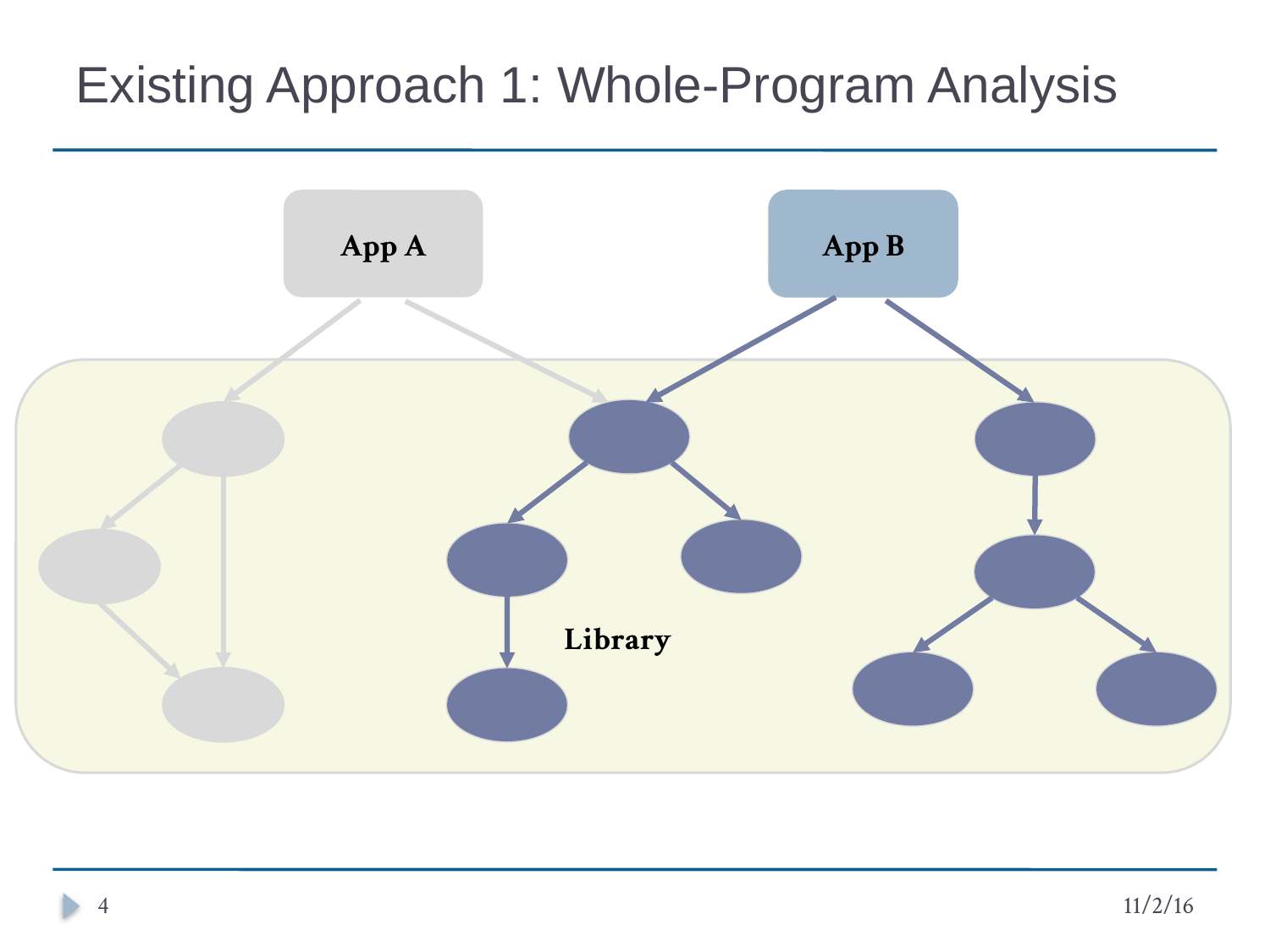

# Existing Approach 1: Whole-Program Analysis
App A
App B
App B

Library

4
11/2/16